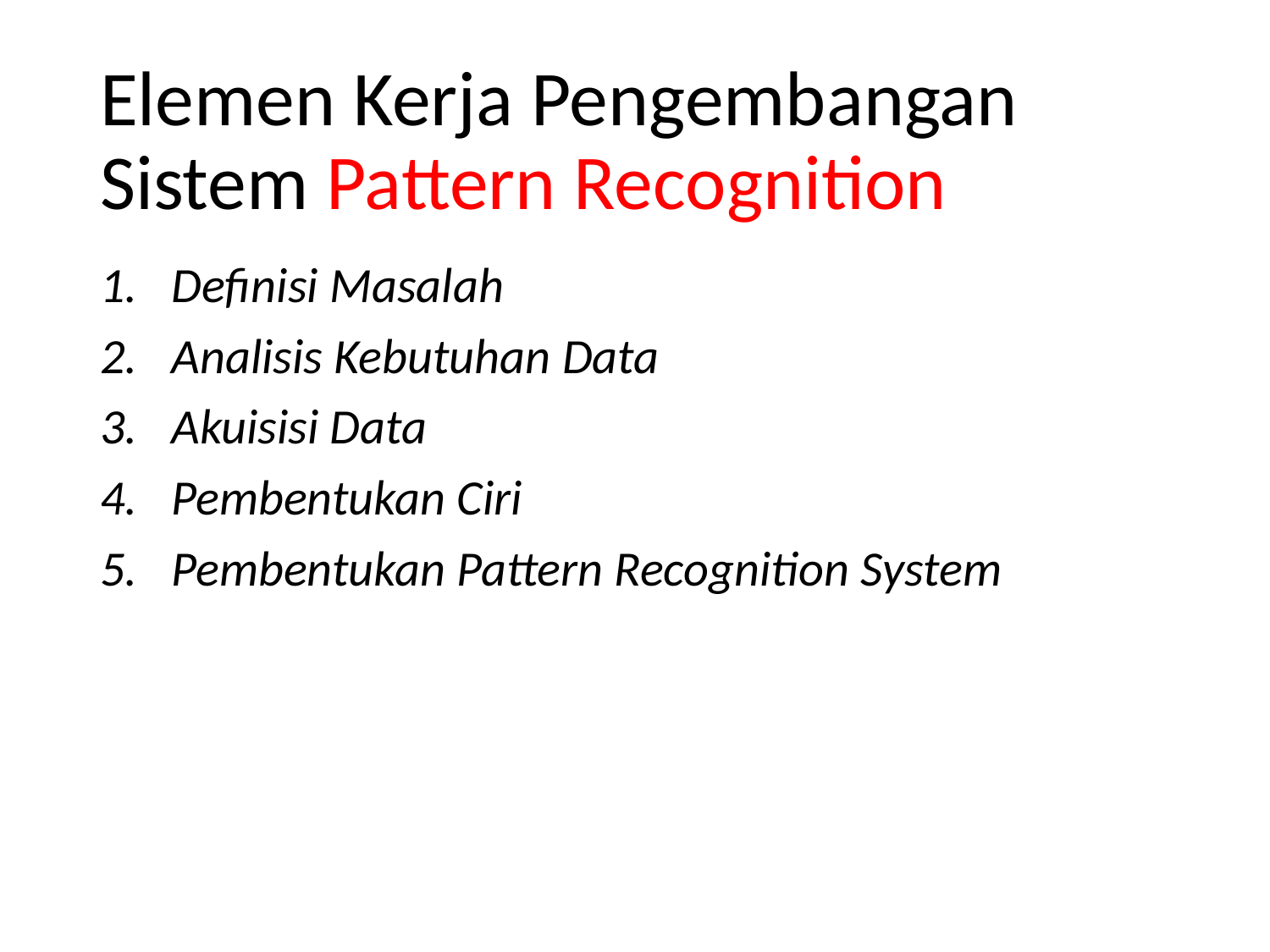

# Elemen Kerja Pengembangan Sistem Pattern Recognition
Definisi Masalah
Analisis Kebutuhan Data
Akuisisi Data
Pembentukan Ciri
Pembentukan Pattern Recognition System